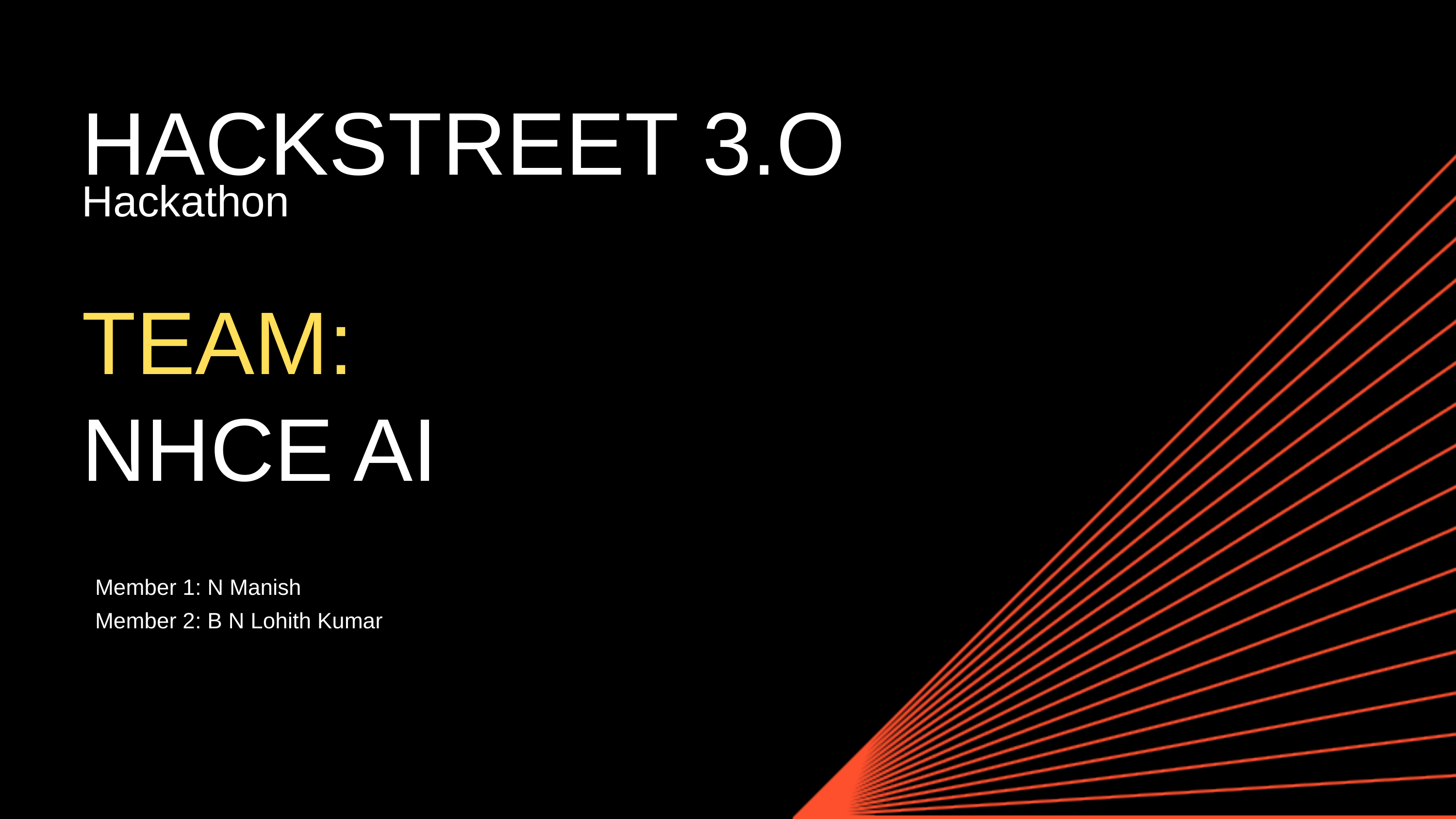

HACKSTREET 3.O
Hackathon
TEAM:
NHCE AI

Member 1: N Manish
Member 2: B N Lohith Kumar